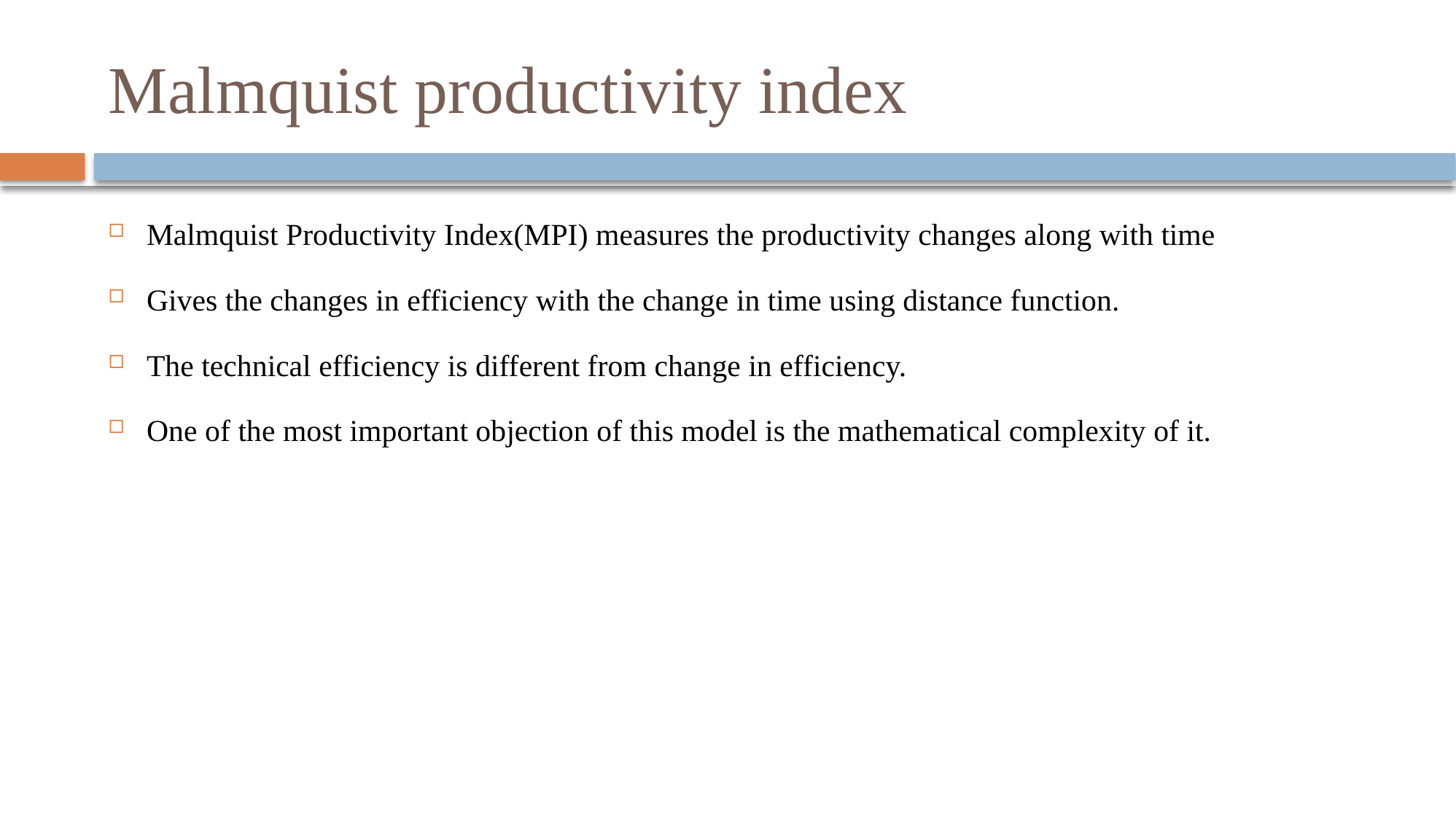

# Malmquist productivity index
Malmquist Productivity Index(MPI) measures the productivity changes along with time
Gives the changes in efficiency with the change in time using distance function.
The technical efficiency is different from change in efficiency.
One of the most important objection of this model is the mathematical complexity of it.